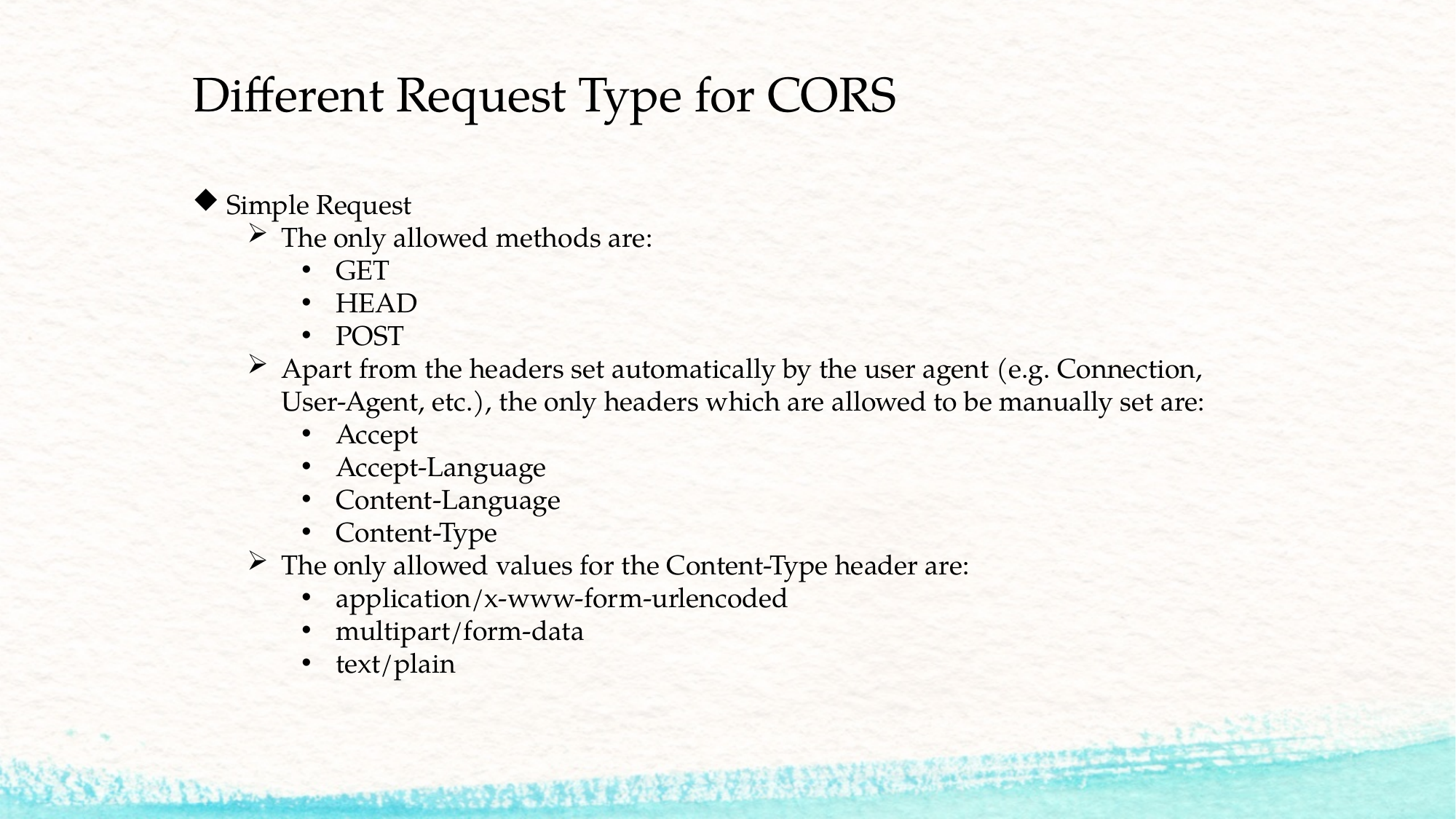

# Different Request Type for CORS
Simple Request
The only allowed methods are:
GET
HEAD
POST
Apart from the headers set automatically by the user agent (e.g. Connection, User-Agent, etc.), the only headers which are allowed to be manually set are:
Accept
Accept-Language
Content-Language
Content-Type
The only allowed values for the Content-Type header are:
application/x-www-form-urlencoded
multipart/form-data
text/plain